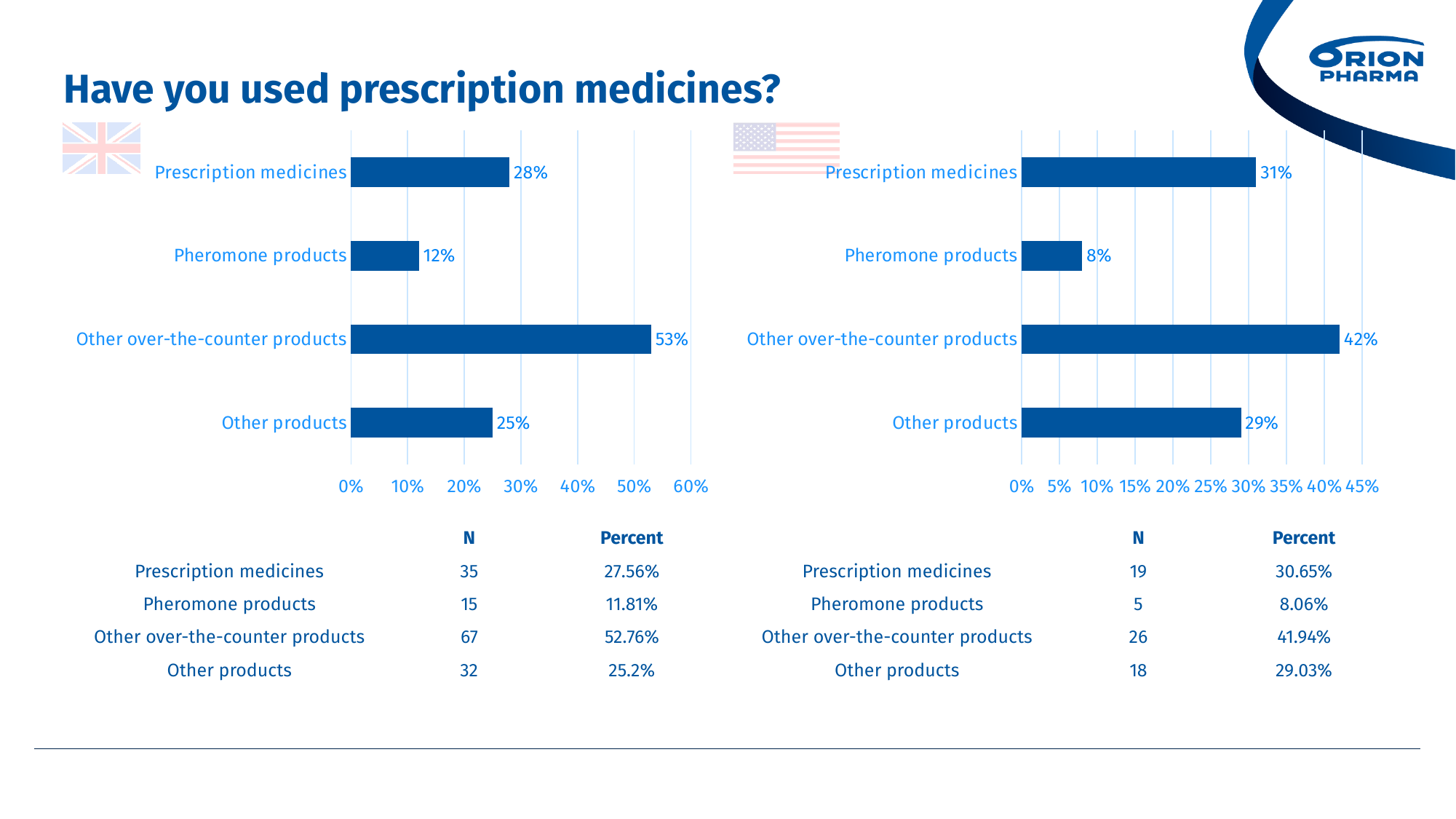

# Have you used prescription medicines?

### Chart

| Category | Have you used prescription medicines (e.g. detomidine, acepromazine) or over-the-counter products (e.g. pheromones, herbal calmers) for noise reactivity for your horse? |
|---|---|
| Prescription medicines | 0.28 |
| Pheromone products | 0.12 |
| Other over-the-counter products | 0.53 |
| Other products | 0.25 |

### Chart

| Category | Have you used prescription medicines (e.g. detomidine, acepromazine) or over-the-counter products (e.g. pheromones, herbal calmers) for noise reactivity for your horse? |
|---|---|
| Prescription medicines | 0.31 |
| Pheromone products | 0.08 |
| Other over-the-counter products | 0.42 |
| Other products | 0.29 |
|  | N | Percent |
| --- | --- | --- |
| Prescription medicines | 35 | 27.56% |
| Pheromone products | 15 | 11.81% |
| Other over-the-counter products | 67 | 52.76% |
| Other products | 32 | 25.2% |
|  | N | Percent |
| --- | --- | --- |
| Prescription medicines | 19 | 30.65% |
| Pheromone products | 5 | 8.06% |
| Other over-the-counter products | 26 | 41.94% |
| Other products | 18 | 29.03% |